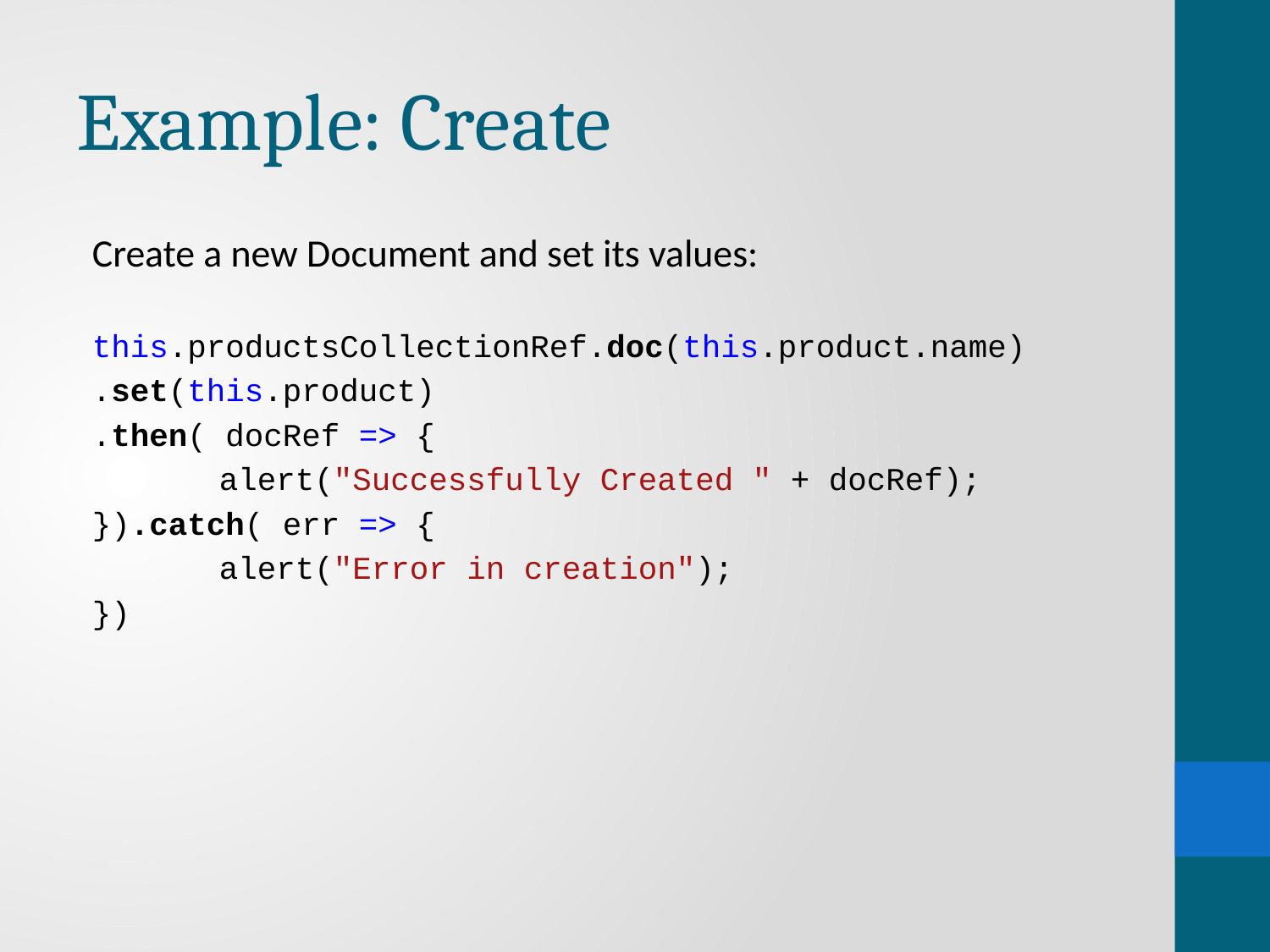

# Example: Create
Create a new Document and set its values:

this.productsCollectionRef.doc(this.product.name)
.set(this.product)
.then( docRef => {
	alert("Successfully Created " + docRef);
}).catch( err => {
	alert("Error in creation");
})